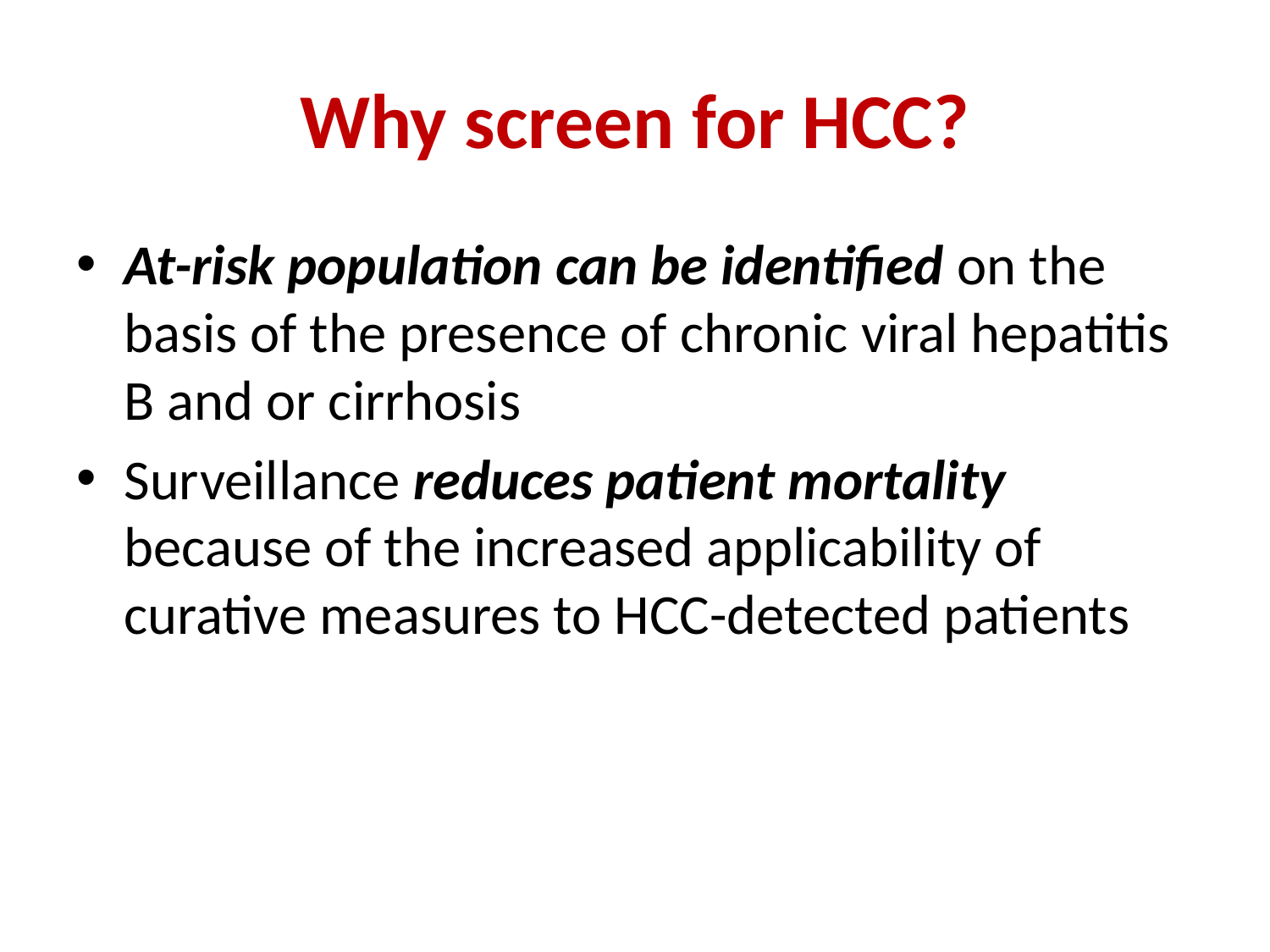

# Why screen for HCC?
At-risk population can be identified on the basis of the presence of chronic viral hepatitis B and or cirrhosis
Surveillance reduces patient mortality because of the increased applicability of curative measures to HCC-detected patients